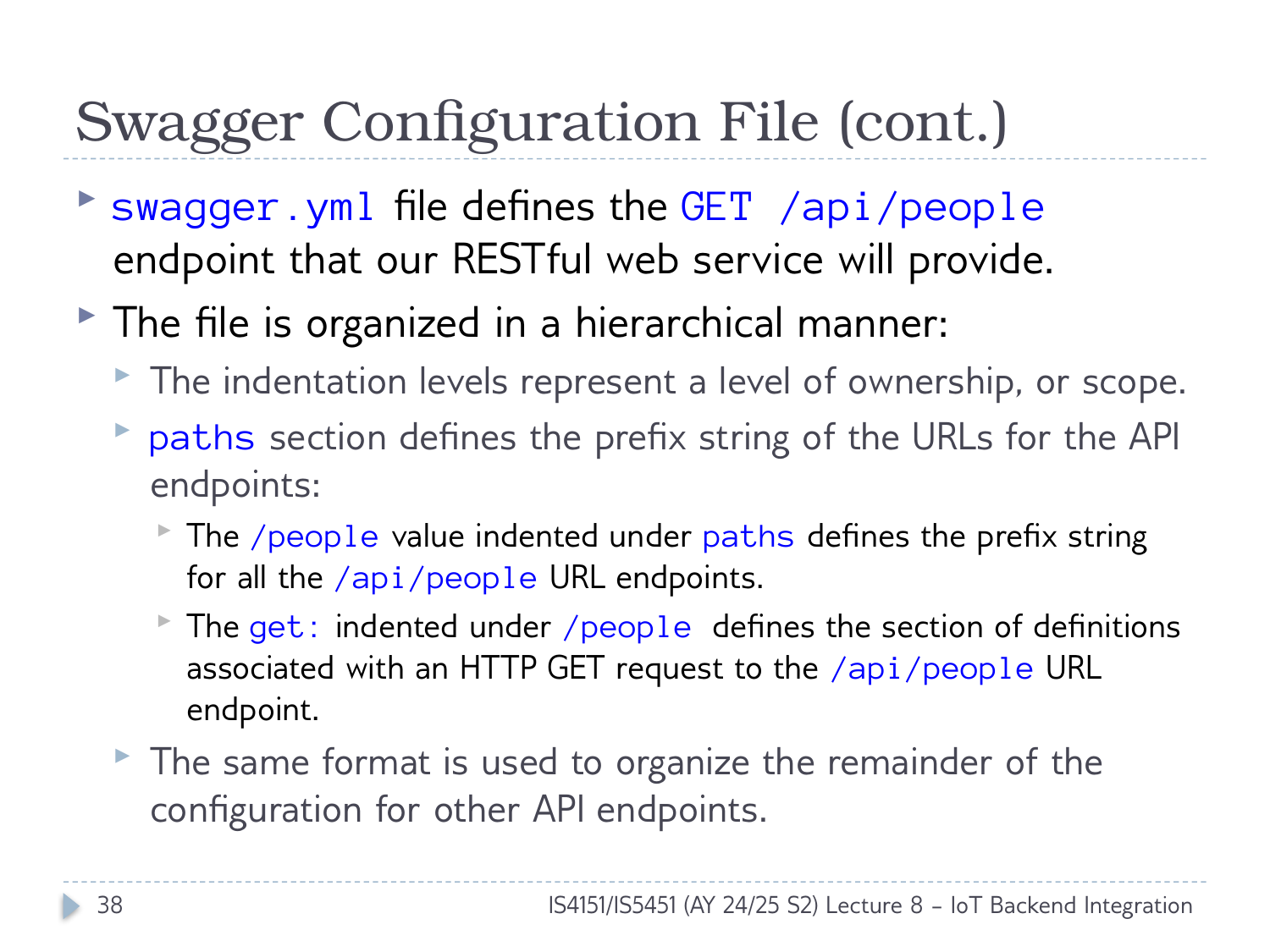

# Swagger Configuration File (cont.)
swagger.yml file defines the GET /api/people endpoint that our RESTful web service will provide.
The file is organized in a hierarchical manner:
The indentation levels represent a level of ownership, or scope.
paths section defines the prefix string of the URLs for the API endpoints:
The /people value indented under paths defines the prefix string for all the /api/people URL endpoints.
The get: indented under /people defines the section of definitions associated with an HTTP GET request to the /api/people URL endpoint.
The same format is used to organize the remainder of the configuration for other API endpoints.
38
IS4151/IS5451 (AY 24/25 S2) Lecture 8 – IoT Backend Integration